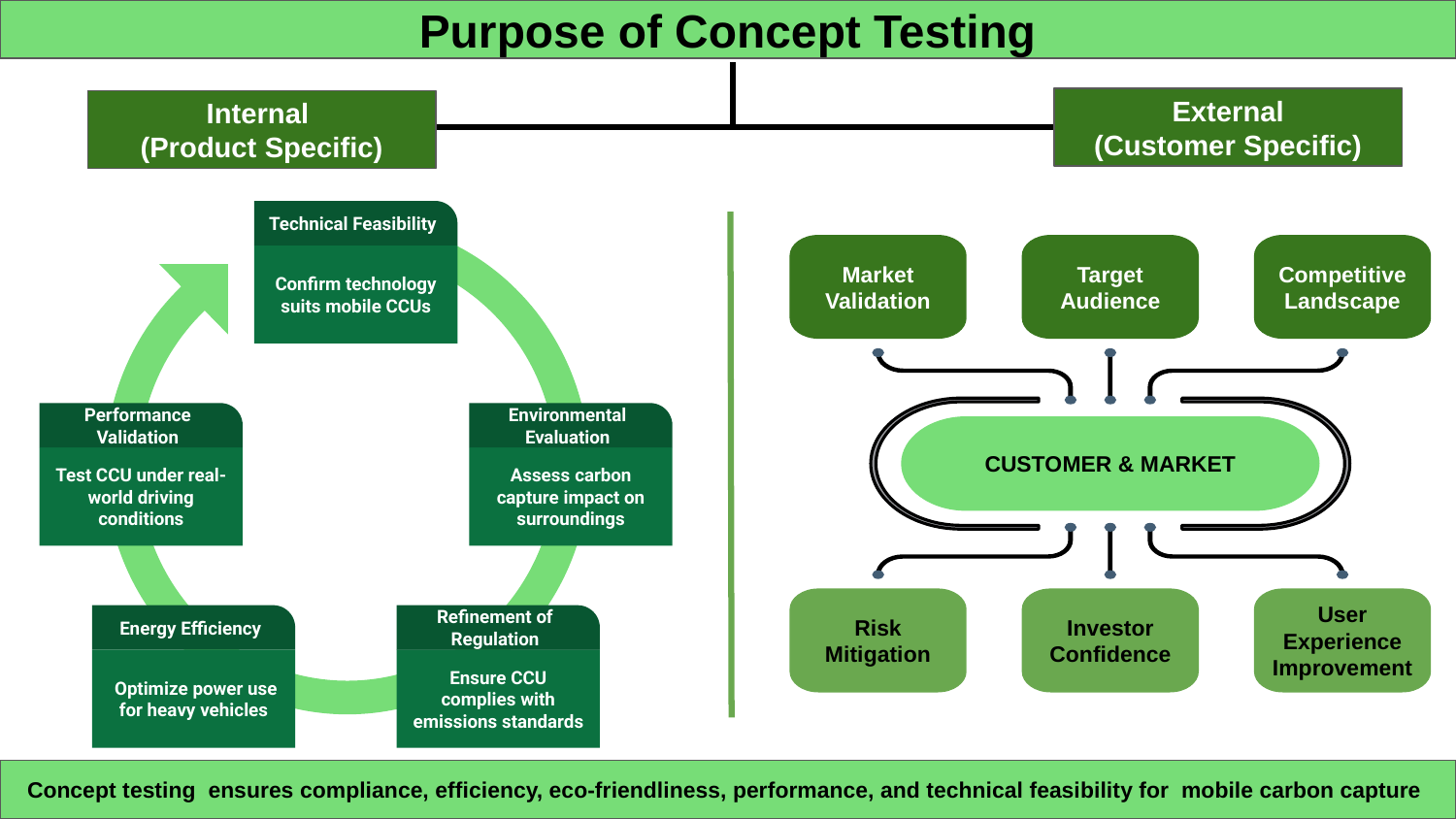

Purpose of Concept Testing
External
(Customer Specific)
Internal
(Product Specific)
Technical Feasibility
Confirm technology suits mobile CCUs

Market Validation
Target Audience
Competitive Landscape

CUSTOMER & MARKET

Risk Mitigation
Investor Confidence
User Experience Improvement

Performance Validation
Test CCU under real-world driving conditions
Environmental Evaluation
Assess carbon capture impact on surroundings
Energy Efficiency
 Optimize power use for heavy vehicles
Refinement of Regulation
Ensure CCU complies with emissions standards
Concept testing  ensures compliance, efficiency, eco-friendliness, performance, and technical feasibility for  mobile carbon capture